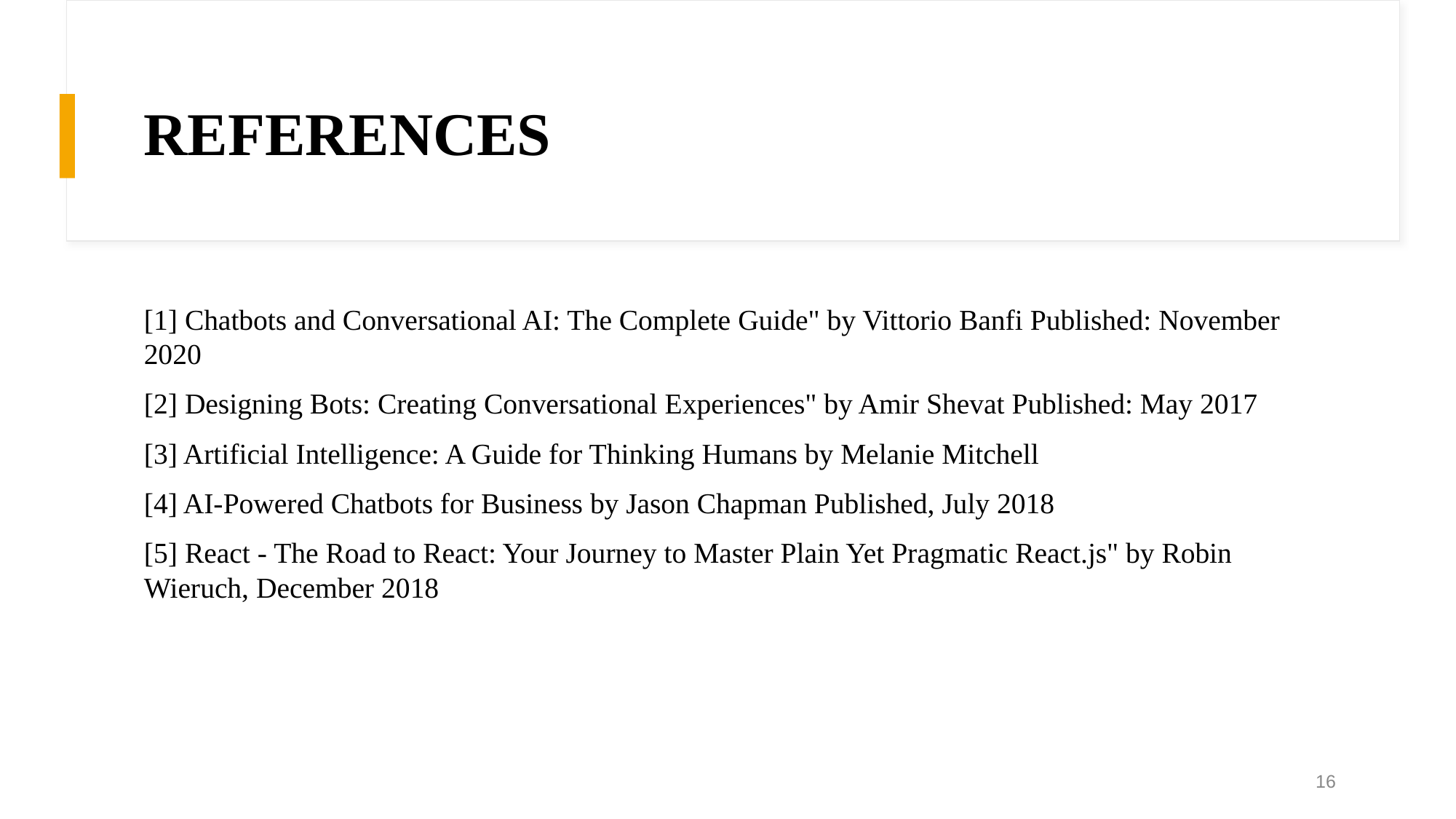

# REFERENCES
[1] Chatbots and Conversational AI: The Complete Guide" by Vittorio Banfi Published: November 2020
[2] Designing Bots: Creating Conversational Experiences" by Amir Shevat Published: May 2017
[3] Artificial Intelligence: A Guide for Thinking Humans by Melanie Mitchell
[4] AI-Powered Chatbots for Business by Jason Chapman Published, July 2018
[5] React - The Road to React: Your Journey to Master Plain Yet Pragmatic React.js" by Robin Wieruch, December 2018
16